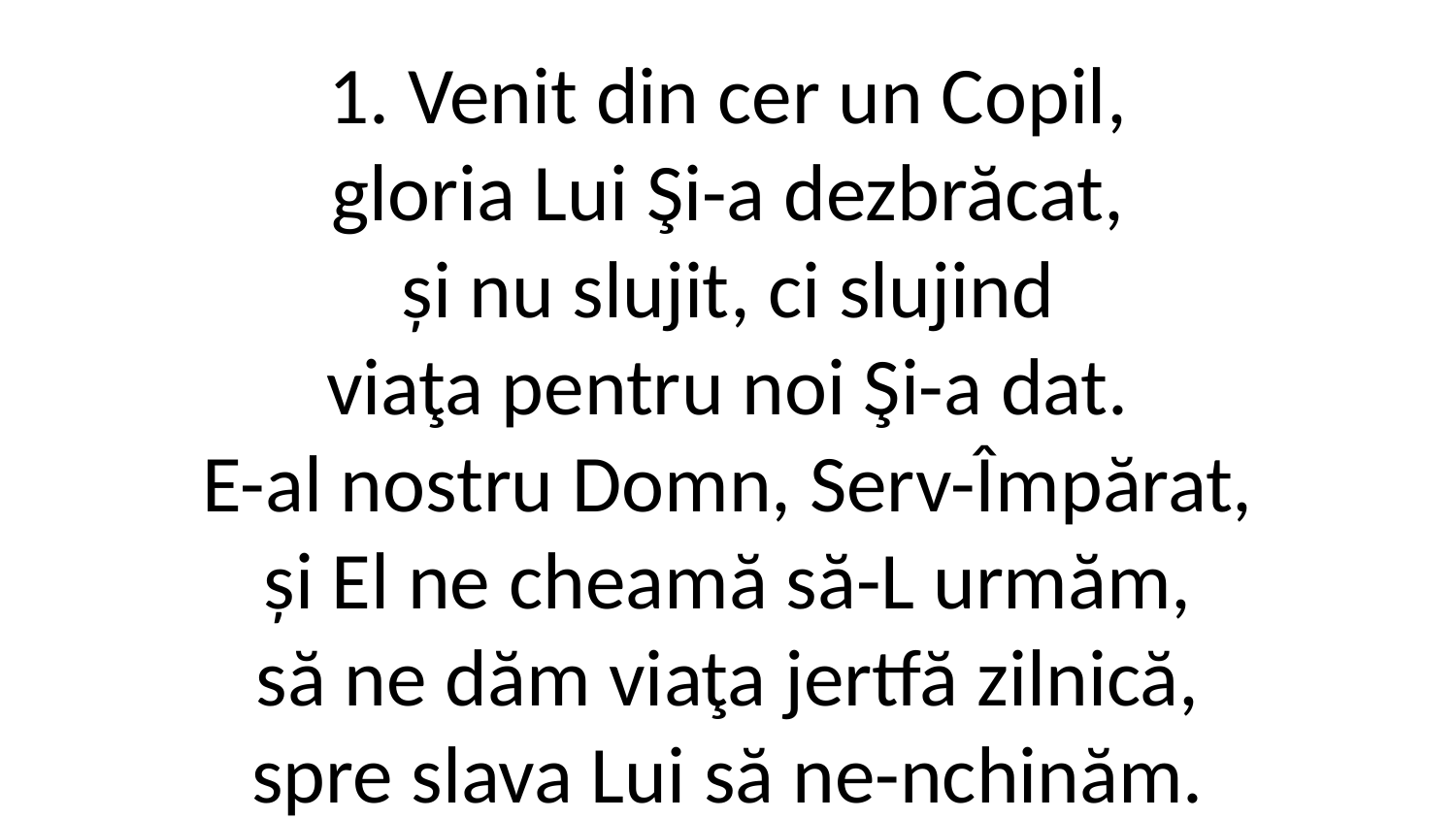

1. Venit din cer un Copil,
gloria Lui Şi-a dezbrăcat,
și nu slujit, ci slujind
viaţa pentru noi Şi-a dat.
E-al nostru Domn, Serv-Împărat,
și El ne cheamă să-L urmăm,
să ne dăm viaţa jertfă zilnică,
spre slava Lui să ne-nchinăm.